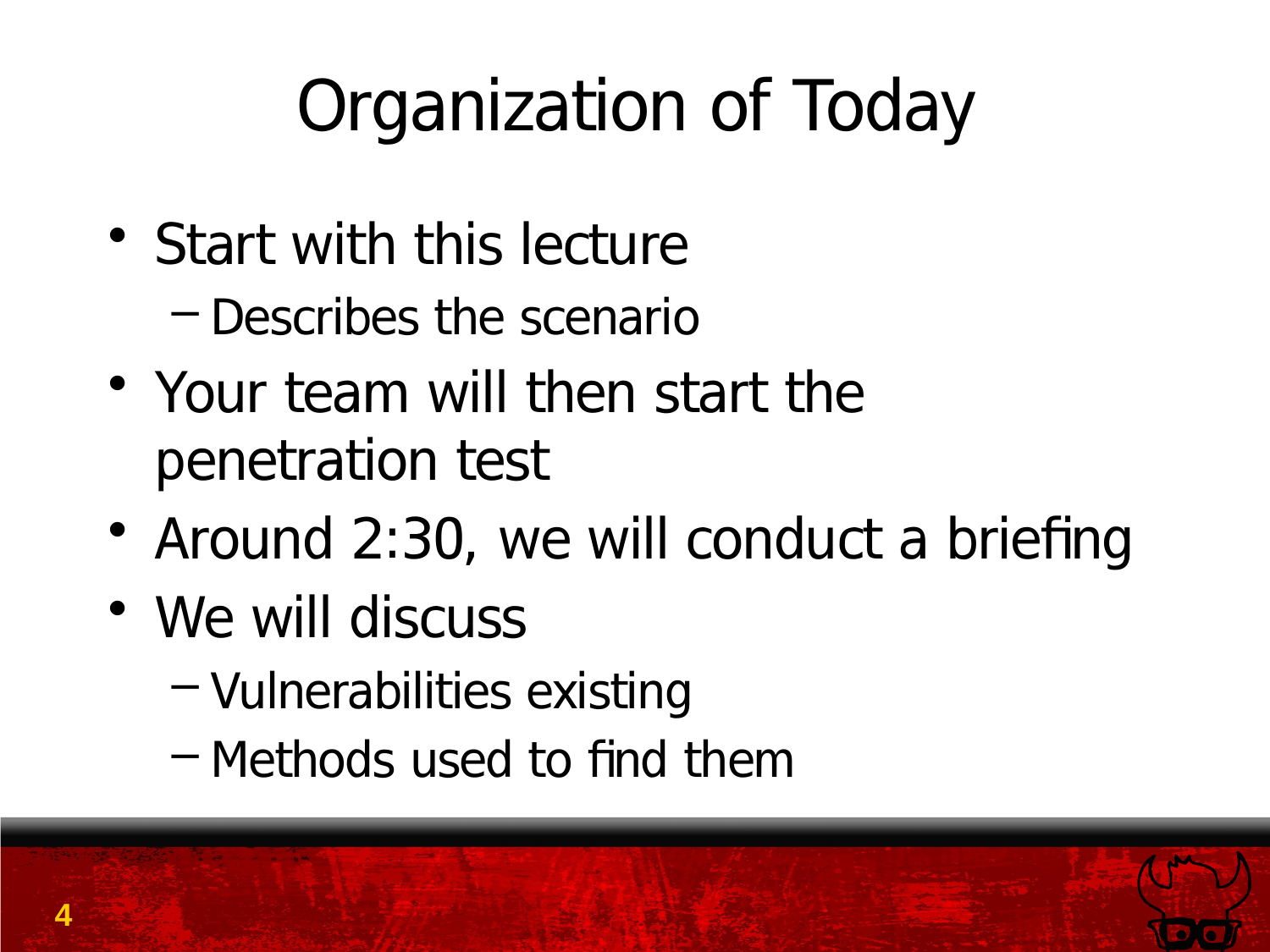

# Organization of Today
Start with this lecture
Describes the scenario
Your team will then start the penetration test
Around 2:30, we will conduct a briefing
We will discuss
Vulnerabilities existing
Methods used to find them